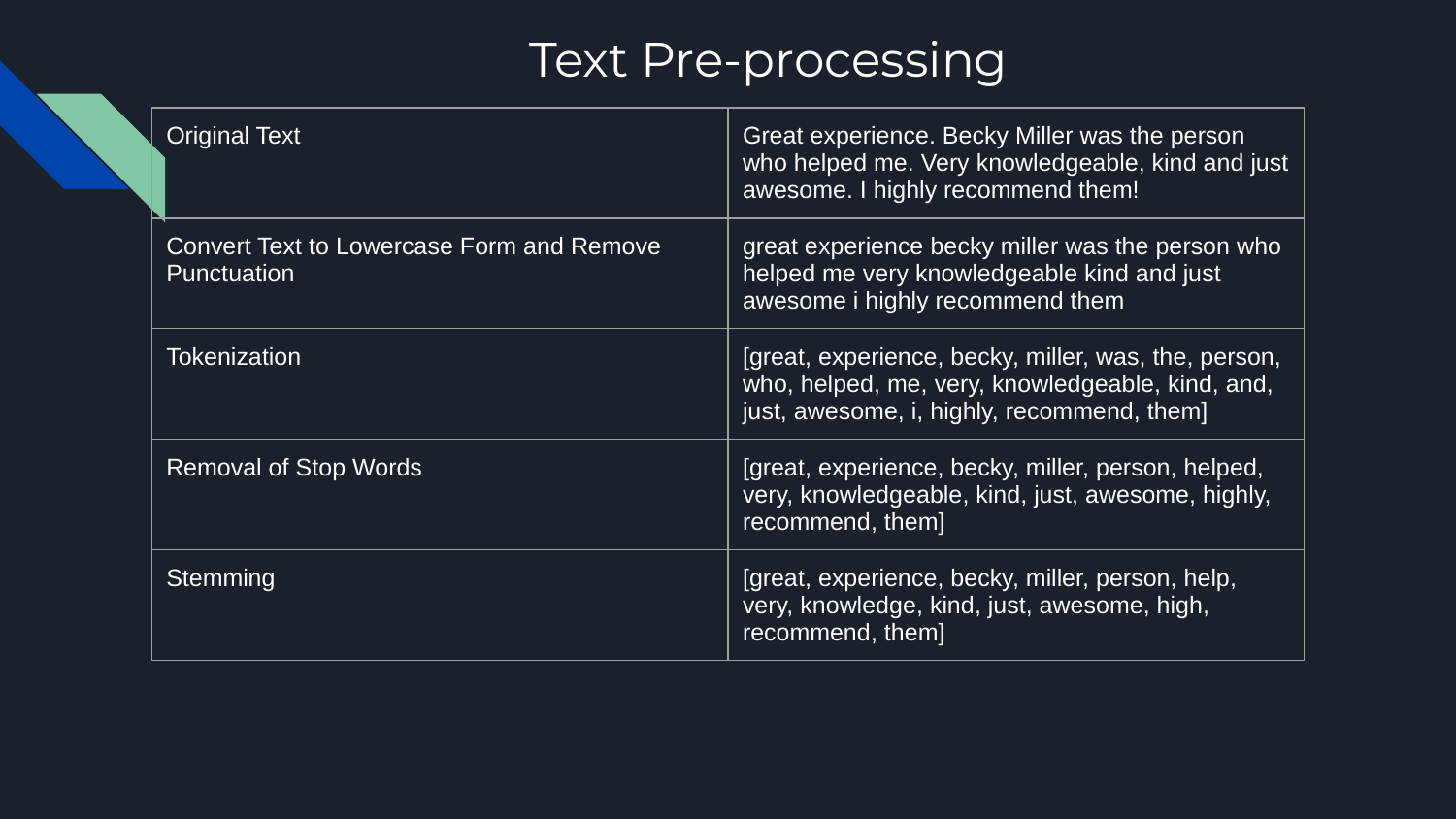

# Text Pre-processing
| Original Text | Great experience. Becky Miller was the person who helped me. Very knowledgeable, kind and just awesome. I highly recommend them! |
| --- | --- |
| Convert Text to Lowercase Form and Remove Punctuation | great experience becky miller was the person who helped me very knowledgeable kind and just awesome i highly recommend them |
| Tokenization | [great, experience, becky, miller, was, the, person, who, helped, me, very, knowledgeable, kind, and, just, awesome, i, highly, recommend, them] |
| Removal of Stop Words | [great, experience, becky, miller, person, helped, very, knowledgeable, kind, just, awesome, highly, recommend, them] |
| Stemming | [great, experience, becky, miller, person, help, very, knowledge, kind, just, awesome, high, recommend, them] |